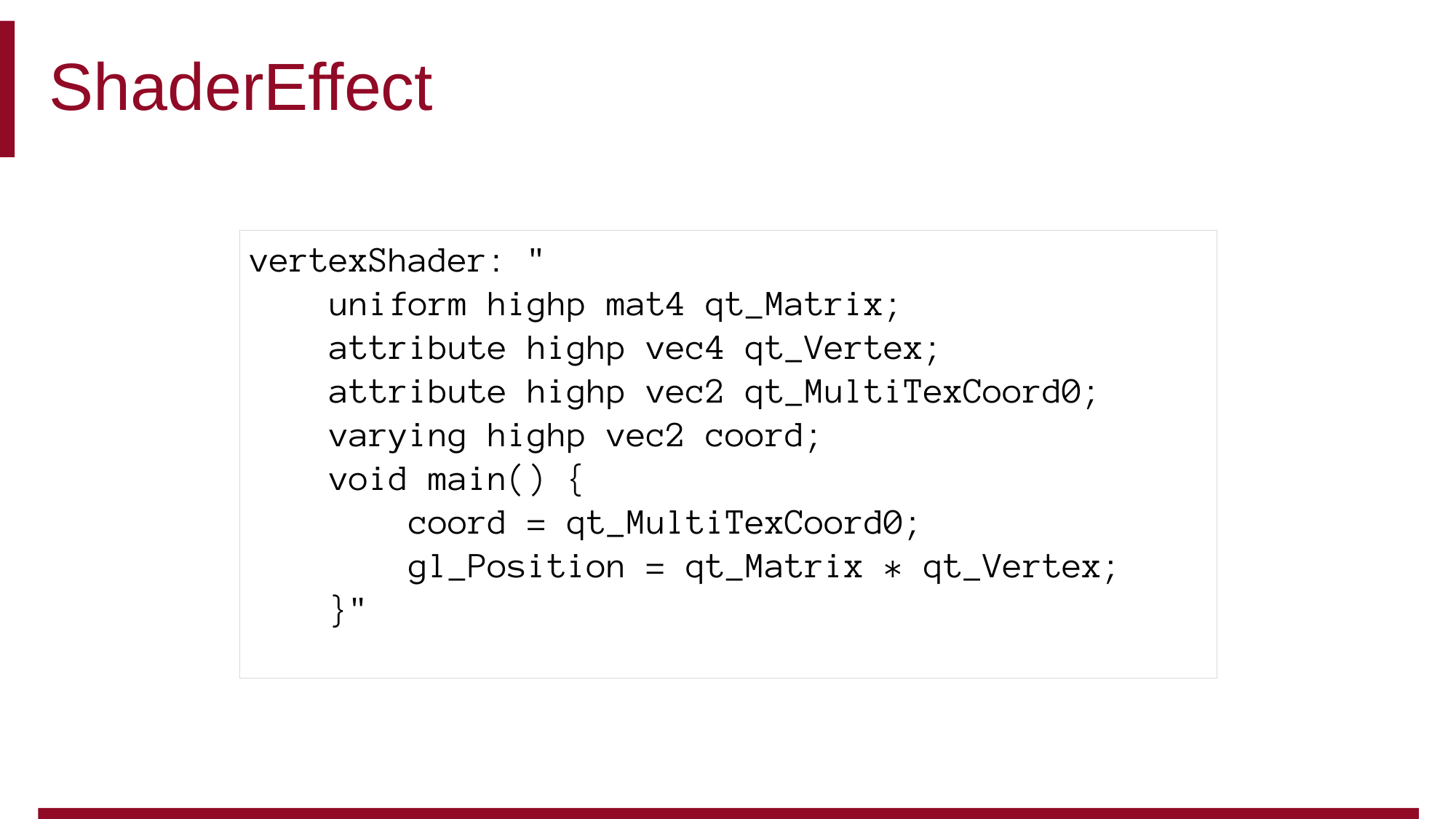

# ShaderEffect
vertexShader: "
    uniform highp mat4 qt_Matrix;
    attribute highp vec4 qt_Vertex;
    attribute highp vec2 qt_MultiTexCoord0;
    varying highp vec2 coord;
    void main() {
        coord = qt_MultiTexCoord0;
        gl_Position = qt_Matrix * qt_Vertex;
    }"